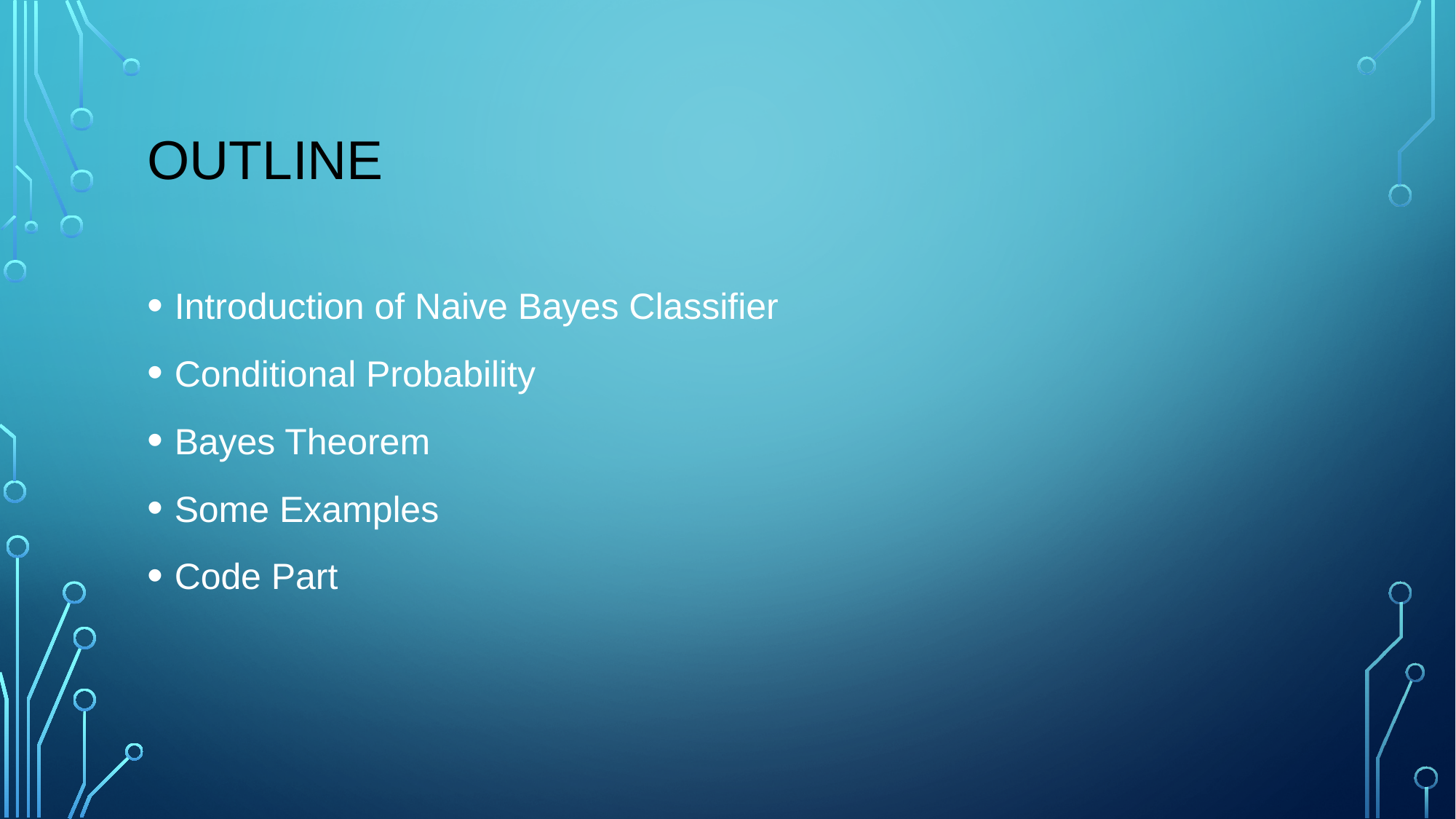

# OUTLINE
Introduction of Naive Bayes Classifier
Conditional Probability
Bayes Theorem
Some Examples
Code Part